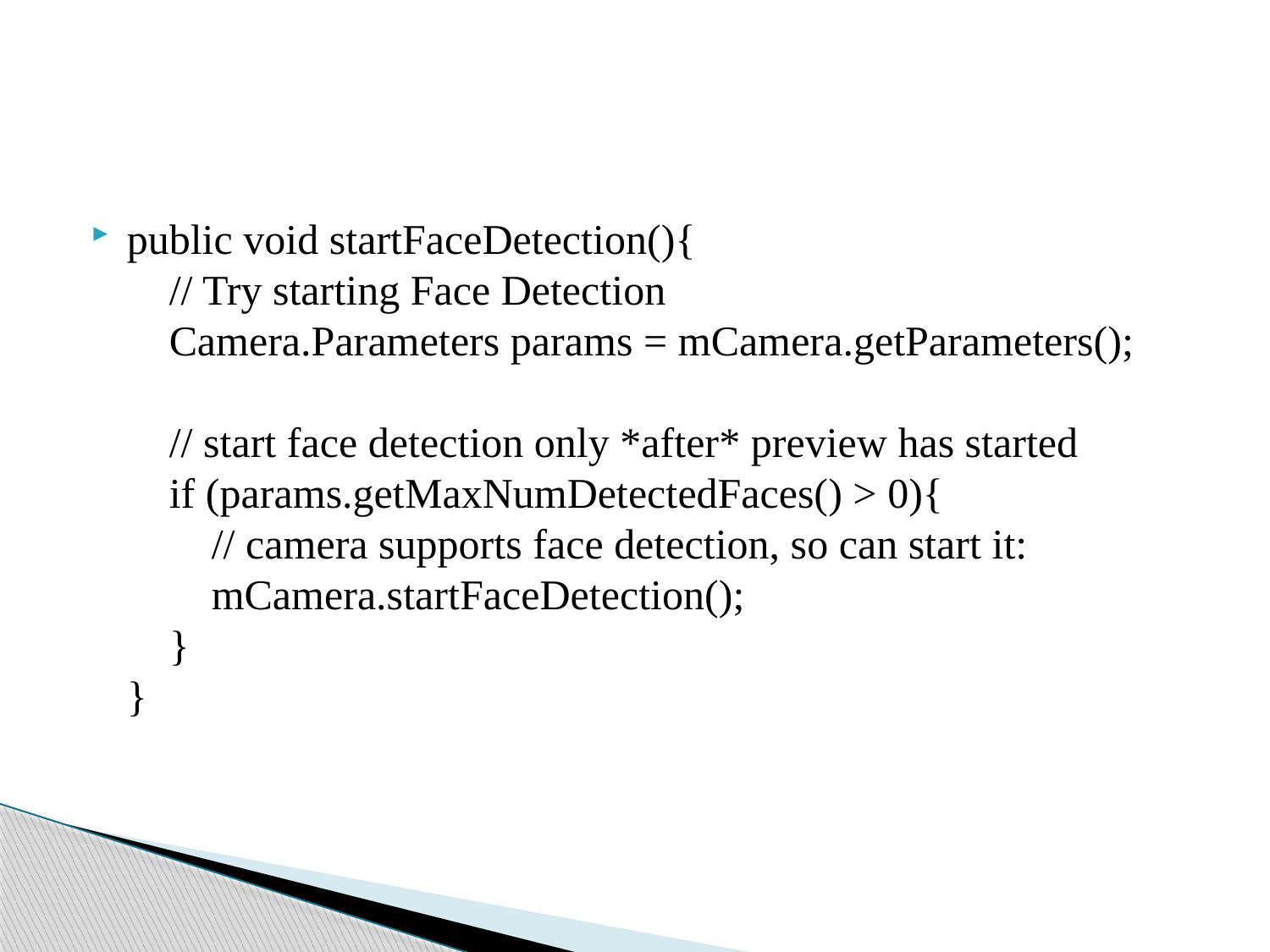

public void startFaceDetection(){
    // Try starting Face Detection
    Camera.Parameters params = mCamera.getParameters();
    // start face detection only *after* preview has started
    if (params.getMaxNumDetectedFaces() > 0){
        // camera supports face detection, so can start it:
        mCamera.startFaceDetection();
    }
}